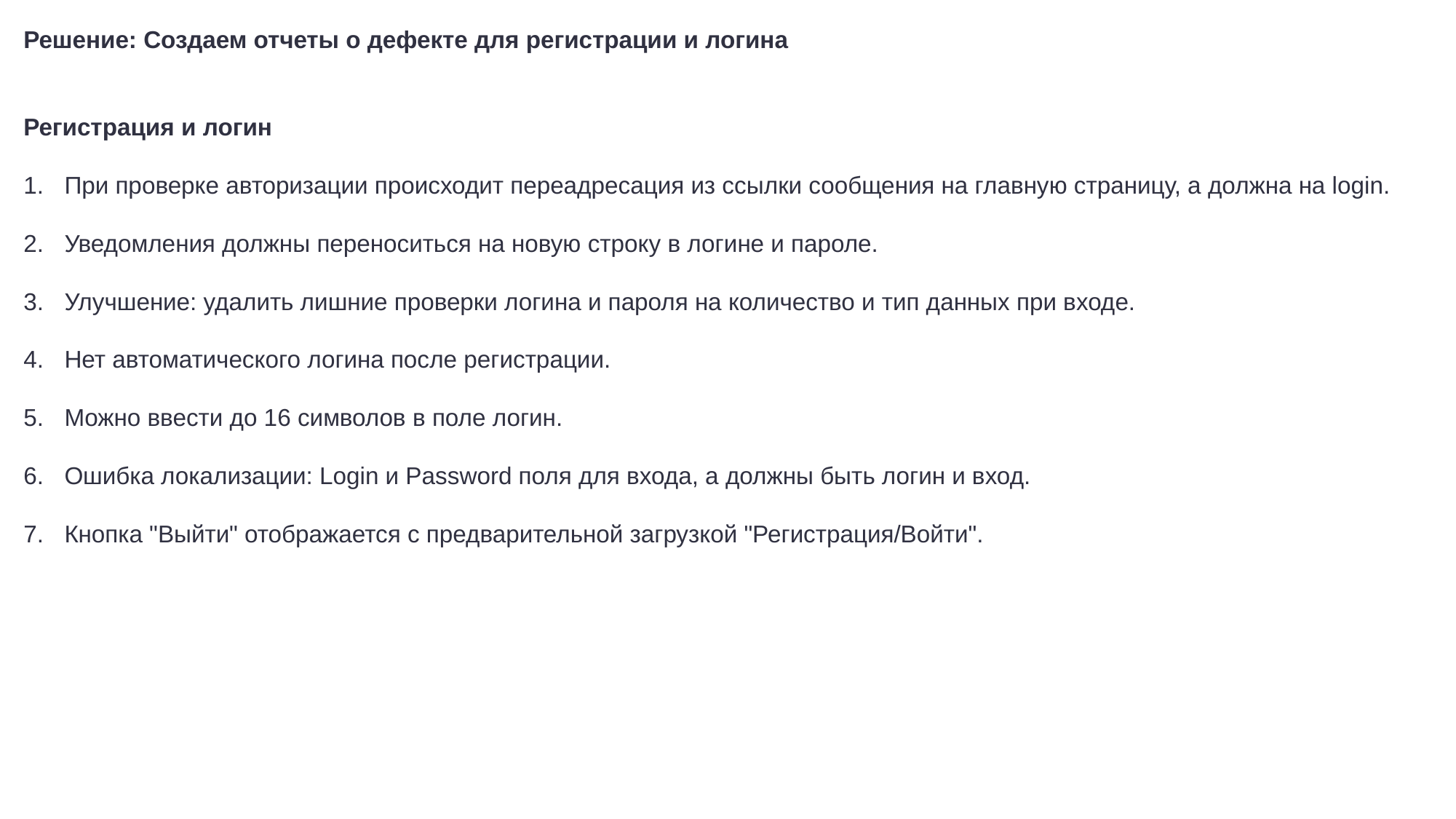

Решение: Создаем отчеты о дефекте для регистрации и логина

Регистрация и логин
При проверке авторизации происходит переадресация из ссылки сообщения на главную страницу, а должна на login.
Уведомления должны переноситься на новую строку в логине и пароле.
Улучшение: удалить лишние проверки логина и пароля на количество и тип данных при входе.
Нет автоматического логина после регистрации.
Можно ввести до 16 символов в поле логин.
Ошибка локализации: Login и Password поля для входа, а должны быть логин и вход.
Кнопка "Выйти" отображается с предварительной загрузкой "Регистрация/Войти".